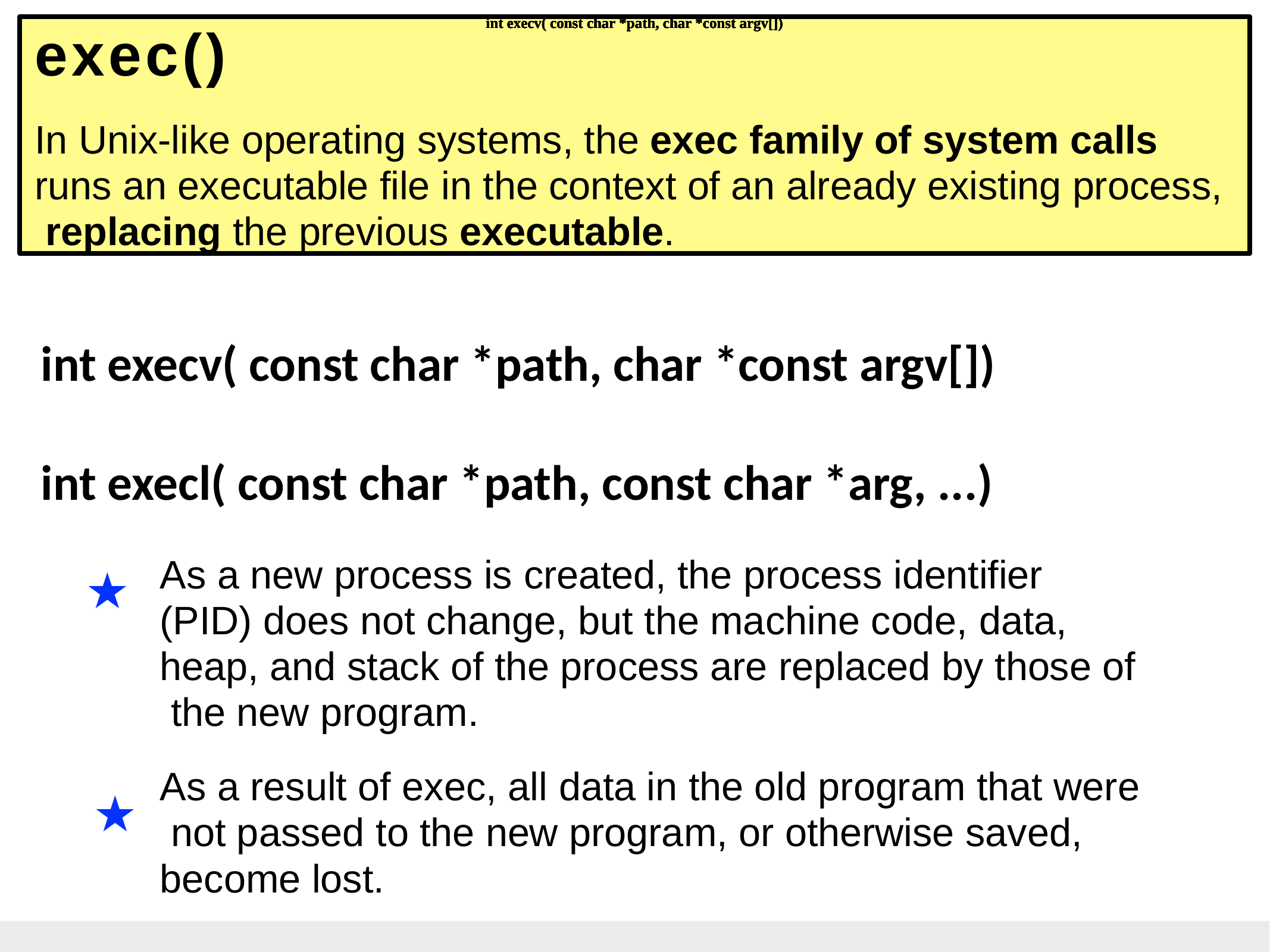

int execv( const char *path, char *const argv[])
int execv( const char *path, char *const argv[])
int execv( const char *path, char *const argv[])
int execv( const char *path, char *const argv[])
int execv( const char *path, char *const argv[])
exec()
In Unix-like operating systems, the exec family of system calls  runs an executable file in the context of an already existing process,  replacing the previous executable.
int execv( const char *path, char *const argv[])

int execl( const char *path, const char *arg, ...)

As a new process is created, the process identifier  (PID) does not change, but the machine code, data,  heap, and stack of the process are replaced by those of  the new program.
★
As a result of exec, all data in the old program that were  not passed to the new program, or otherwise saved,  become lost.
★